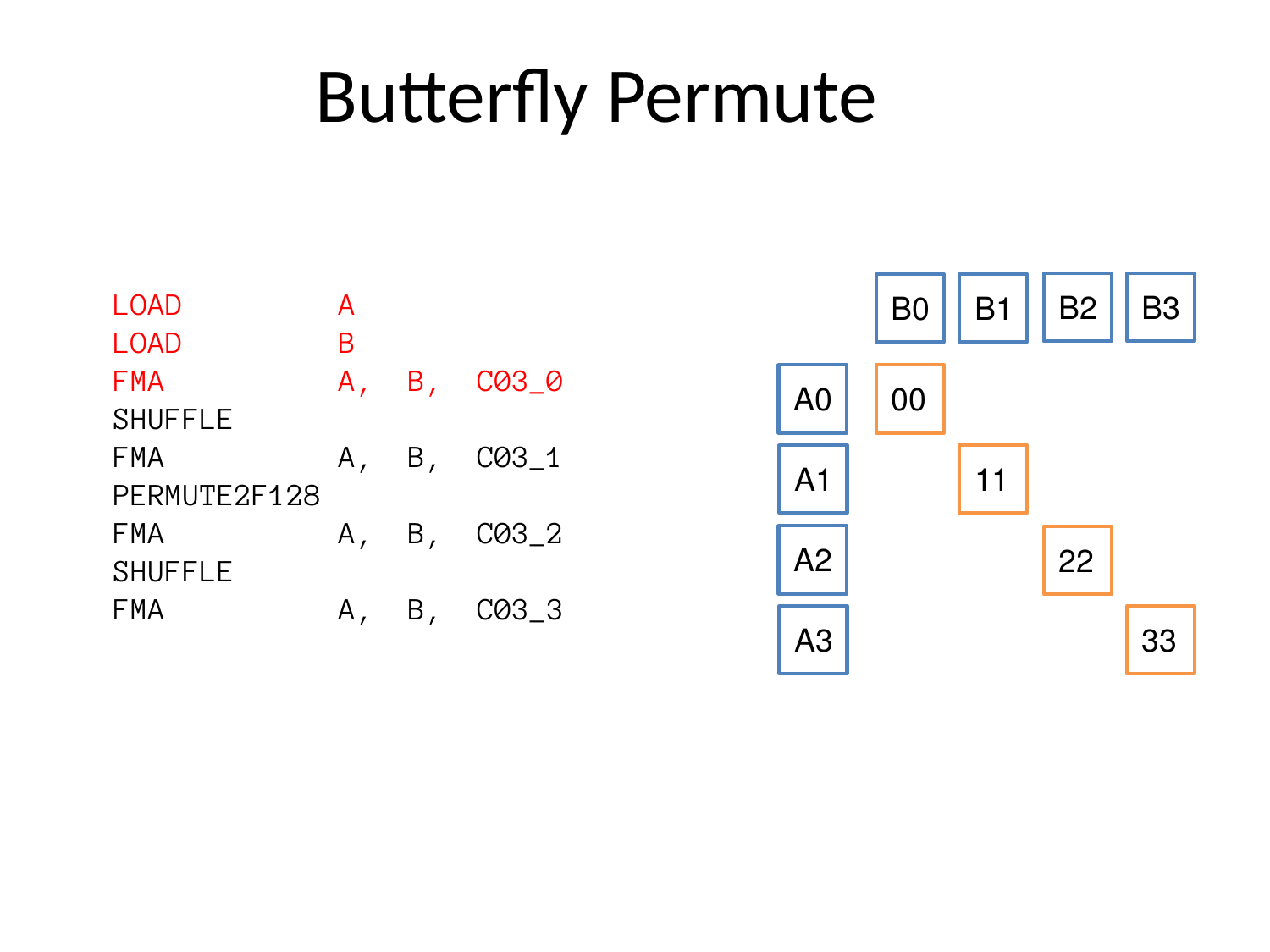

# Butterfly Permute

LOAD         A
LOAD         B
FMA          A,  B,  C03_0
SHUFFLE
FMA          A,  B,  C03_1
PERMUTE2F128
FMA          A,  B,  C03_2
SHUFFLE
FMA          A,  B,  C03_3
B3
B2
B1
B0

A0
00

A1
11

A2
22

A3
33